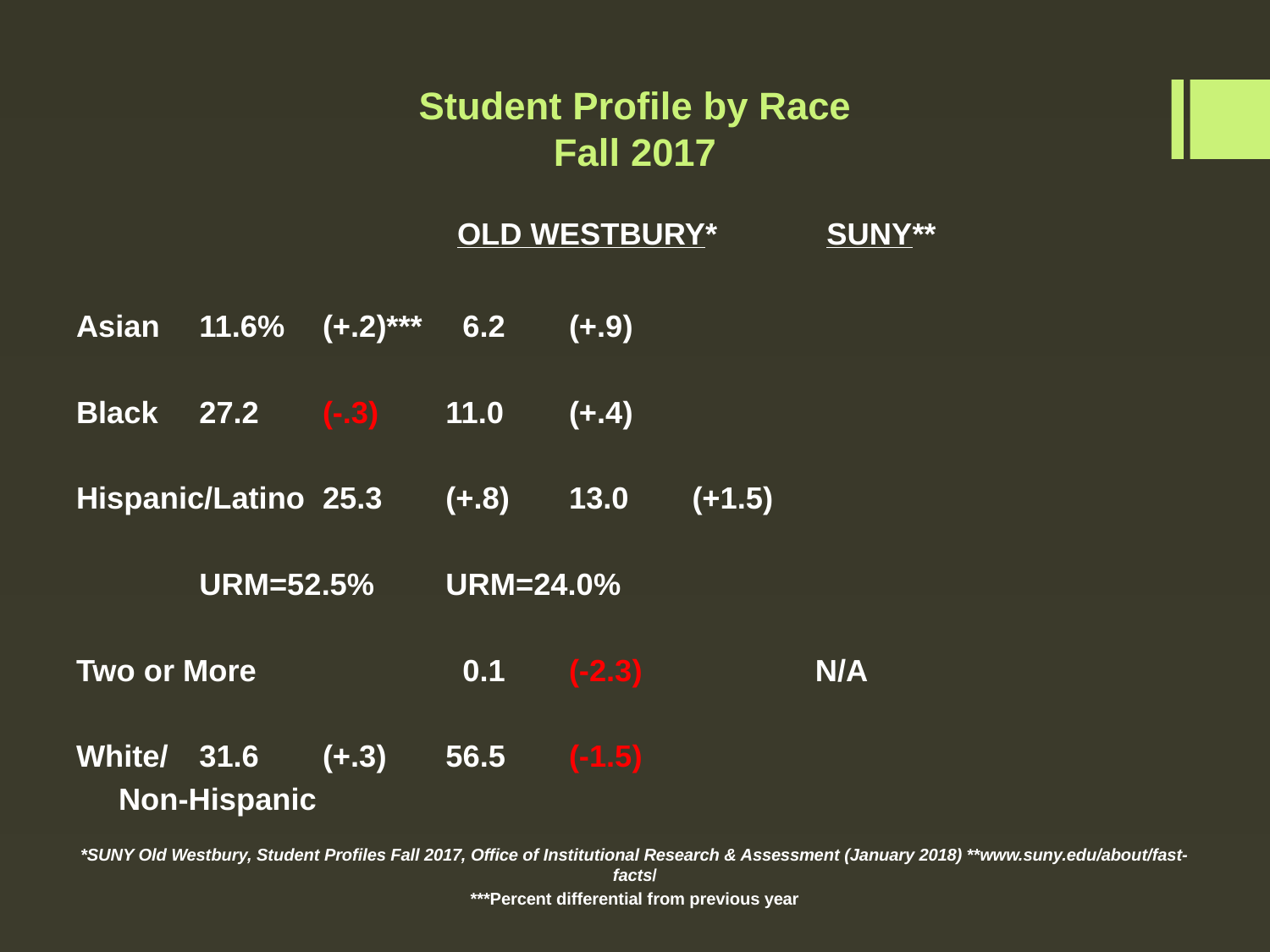

# Student Profile by Race Fall 2017
	OLD WESTBURY*	SUNY**

Asian			11.6% 	(+.2)***		  6.2 	(+.9)

Black			27.2 	(-.3)		11.0 	(+.4)

Hispanic/Latino		25.3 	(+.8)		13.0 	(+1.5)

			URM=52.5%		URM=24.0%

Two or More	  	  0.1 	(-2.3)		N/A

White/			31.6 	(+.3)		56.5 	(-1.5)
     Non-Hispanic

*SUNY Old Westbury, Student Profiles Fall 2017, Office of Institutional Research & Assessment (January 2018) **www.suny.edu/about/fast-facts/
***Percent differential from previous year